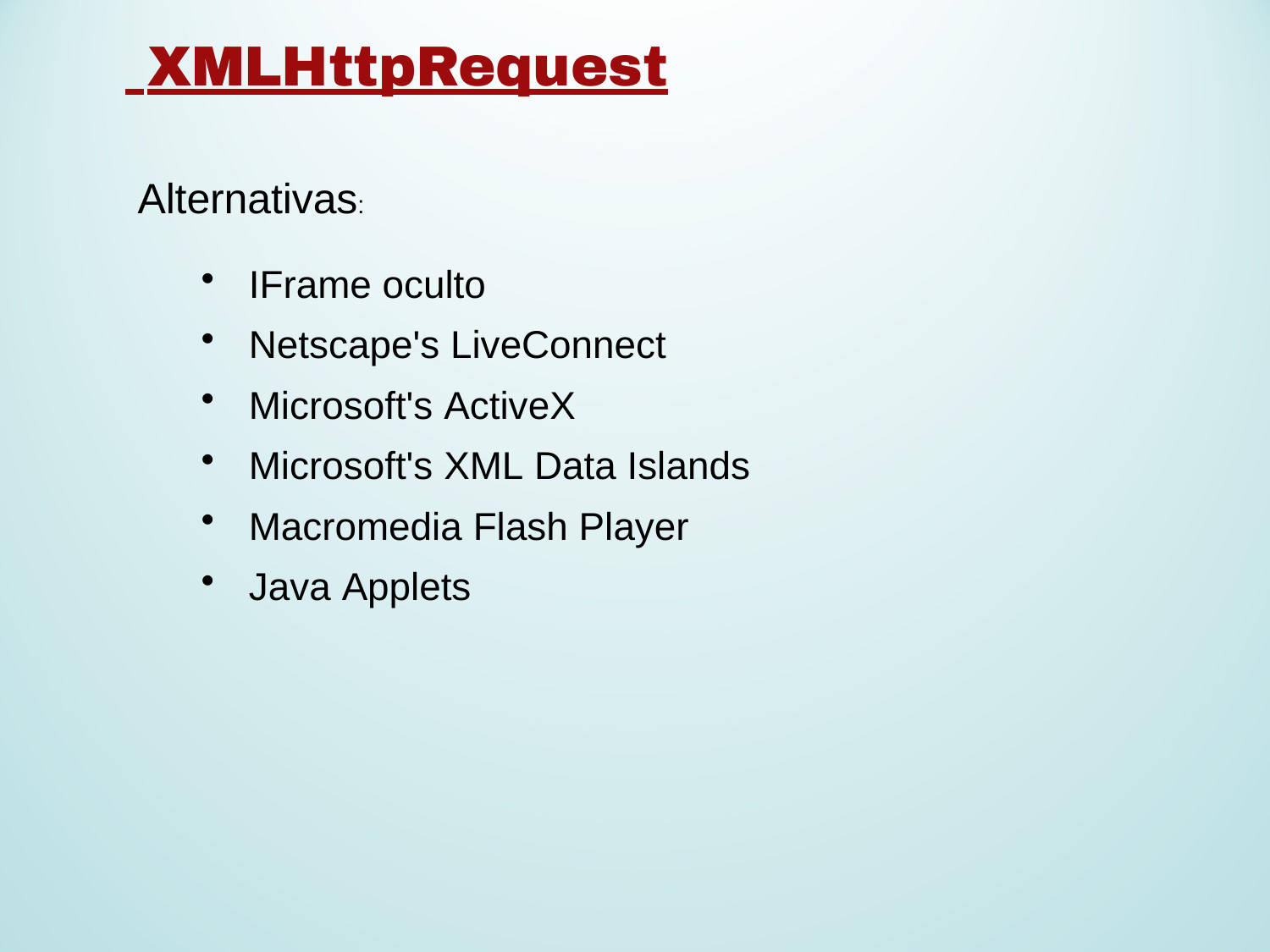

# XMLHttpRequest
Alternativas:
IFrame oculto
Netscape's LiveConnect
Microsoft's ActiveX
Microsoft's XML Data Islands
Macromedia Flash Player
Java Applets